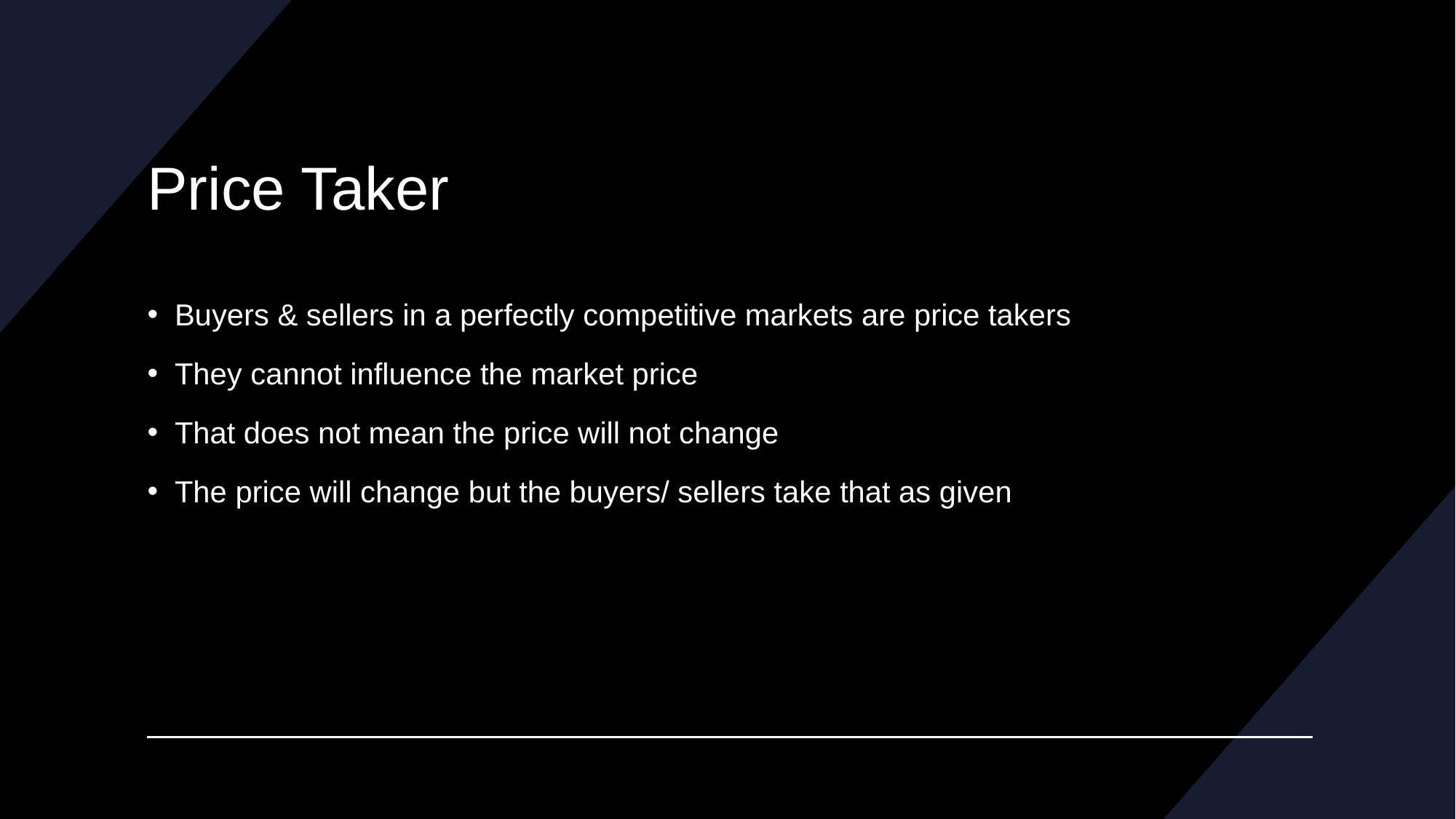

# Price Taker
Buyers & sellers in a perfectly competitive markets are price takers
They cannot influence the market price
That does not mean the price will not change
The price will change but the buyers/ sellers take that as given